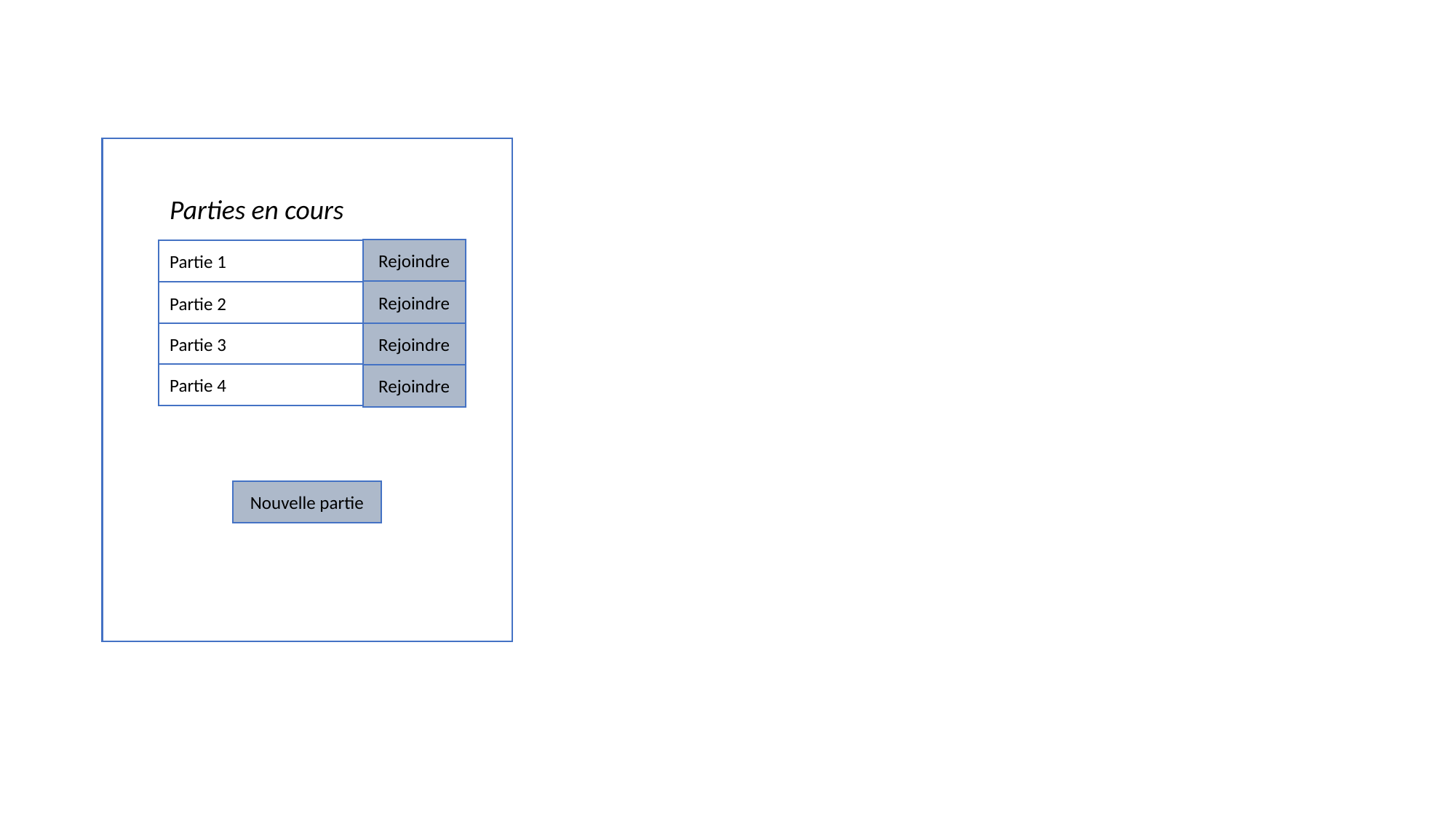

Parties en cours
Rejoindre
Partie 1
Rejoindre
Partie 2
Rejoindre
Partie 3
Partie 4
Rejoindre
Nouvelle partie